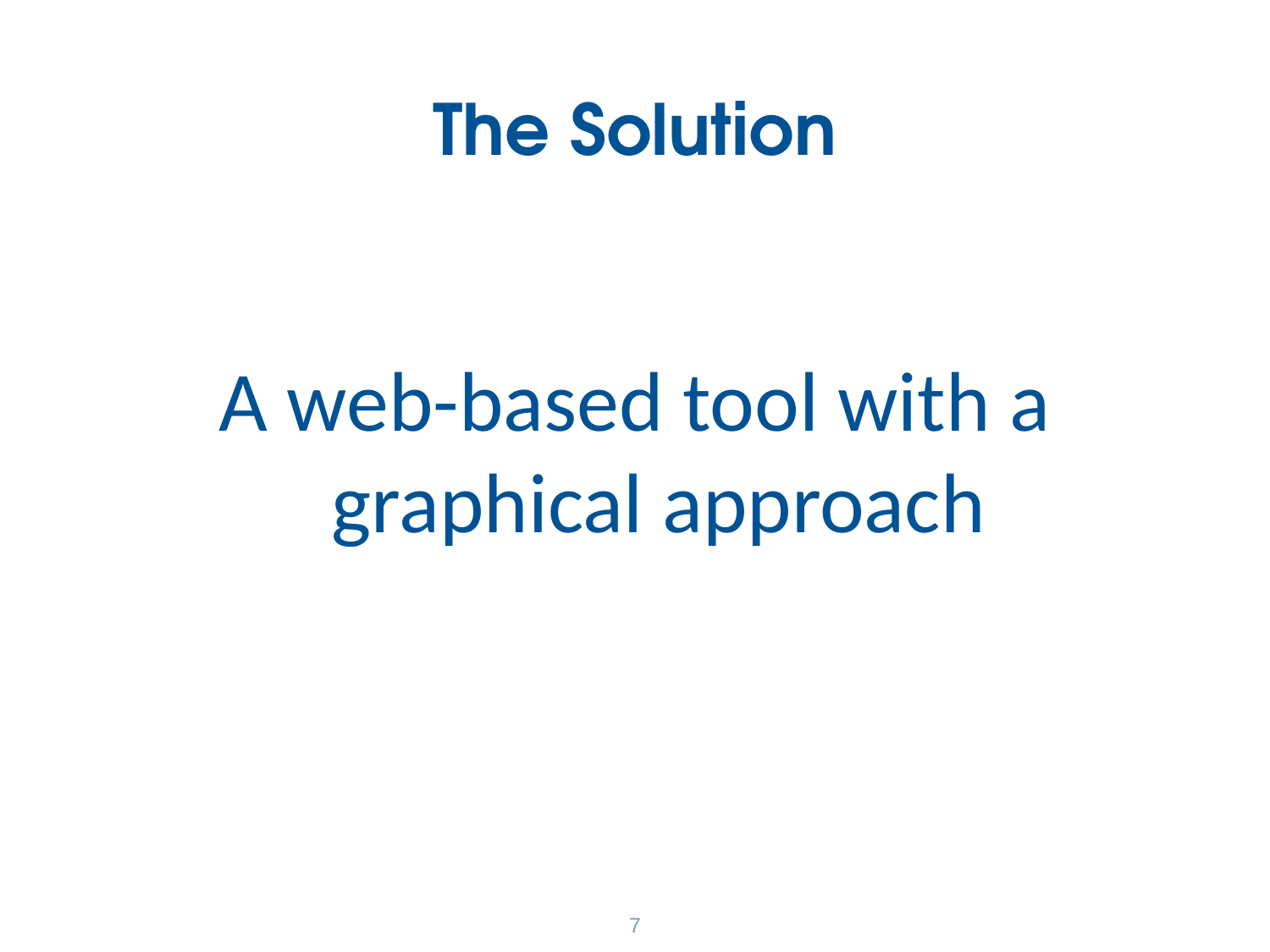

# The Solution

A web-based tool with a graphical approach

7